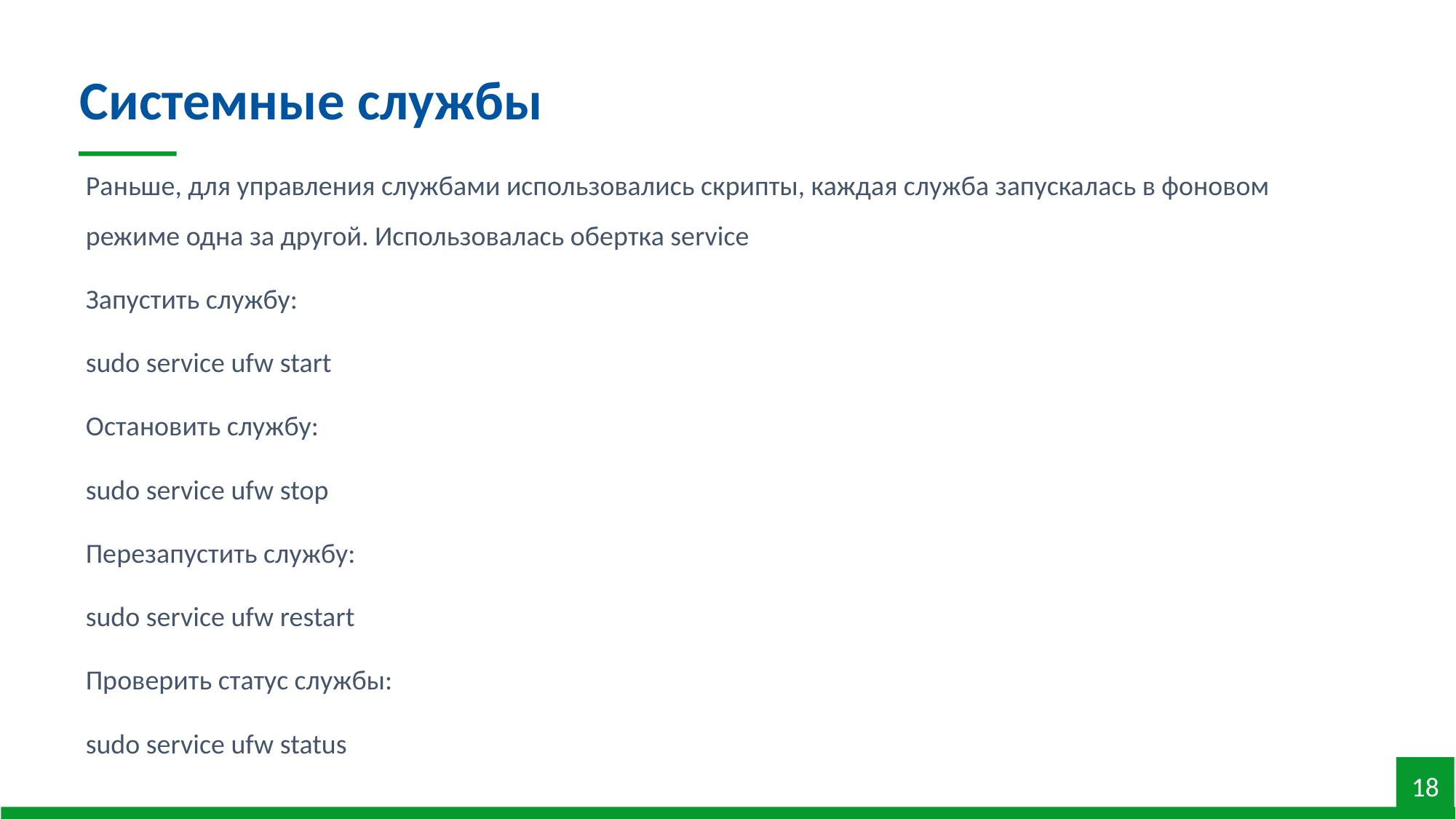

Системные службы

Раньше, для управления службами использовались скрипты, каждая служба запускалась в фоновом режиме одна за другой. Использовалась обертка service
Запустить службу:
sudo service ufw start
Остановить службу:
sudo service ufw stop
Перезапустить службу:
sudo service ufw restart
Проверить статус службы:
sudo service ufw status